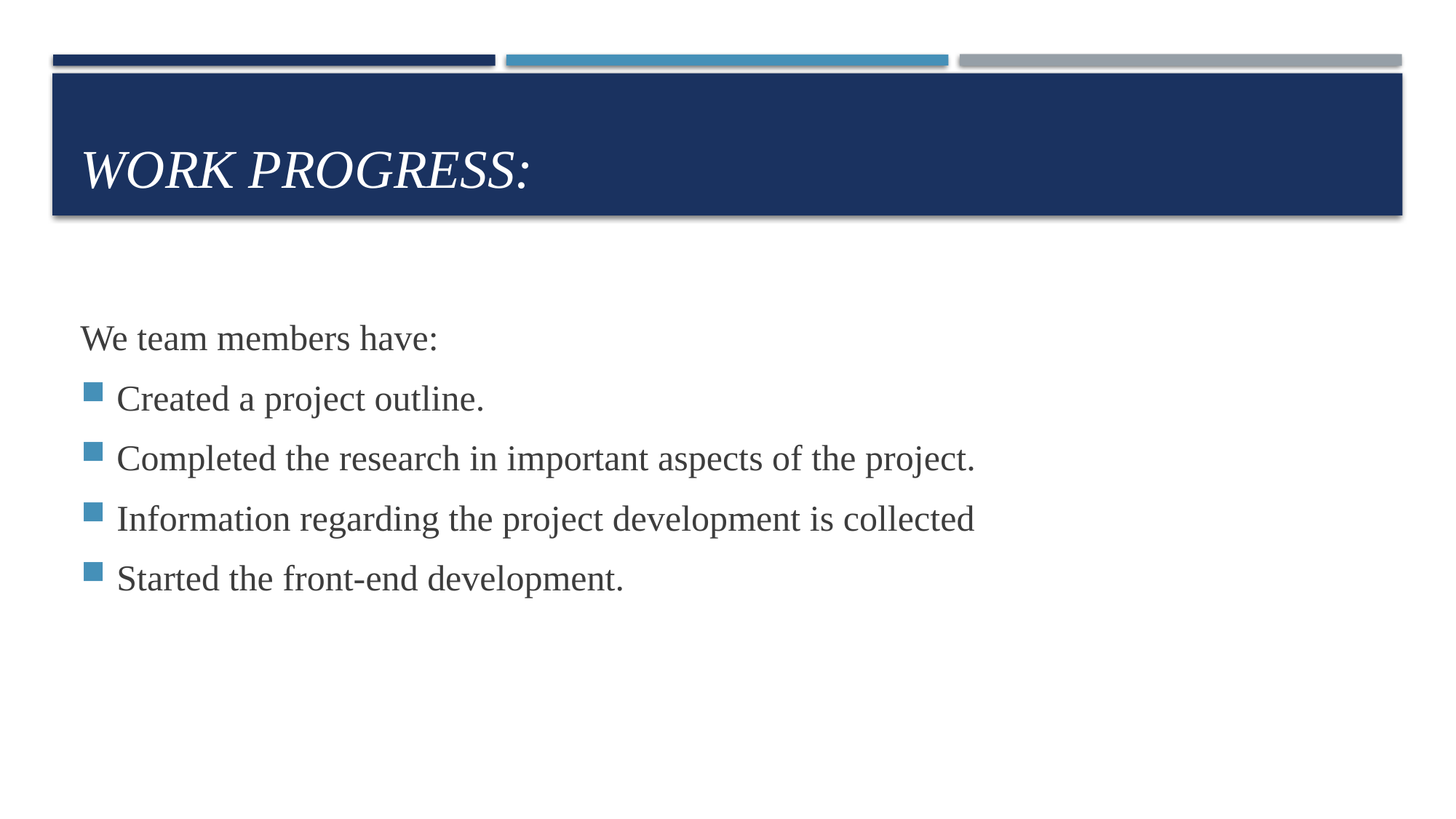

# WORK PROGRESS:
We team members have:
Created a project outline.
Completed the research in important aspects of the project.
Information regarding the project development is collected
Started the front-end development.